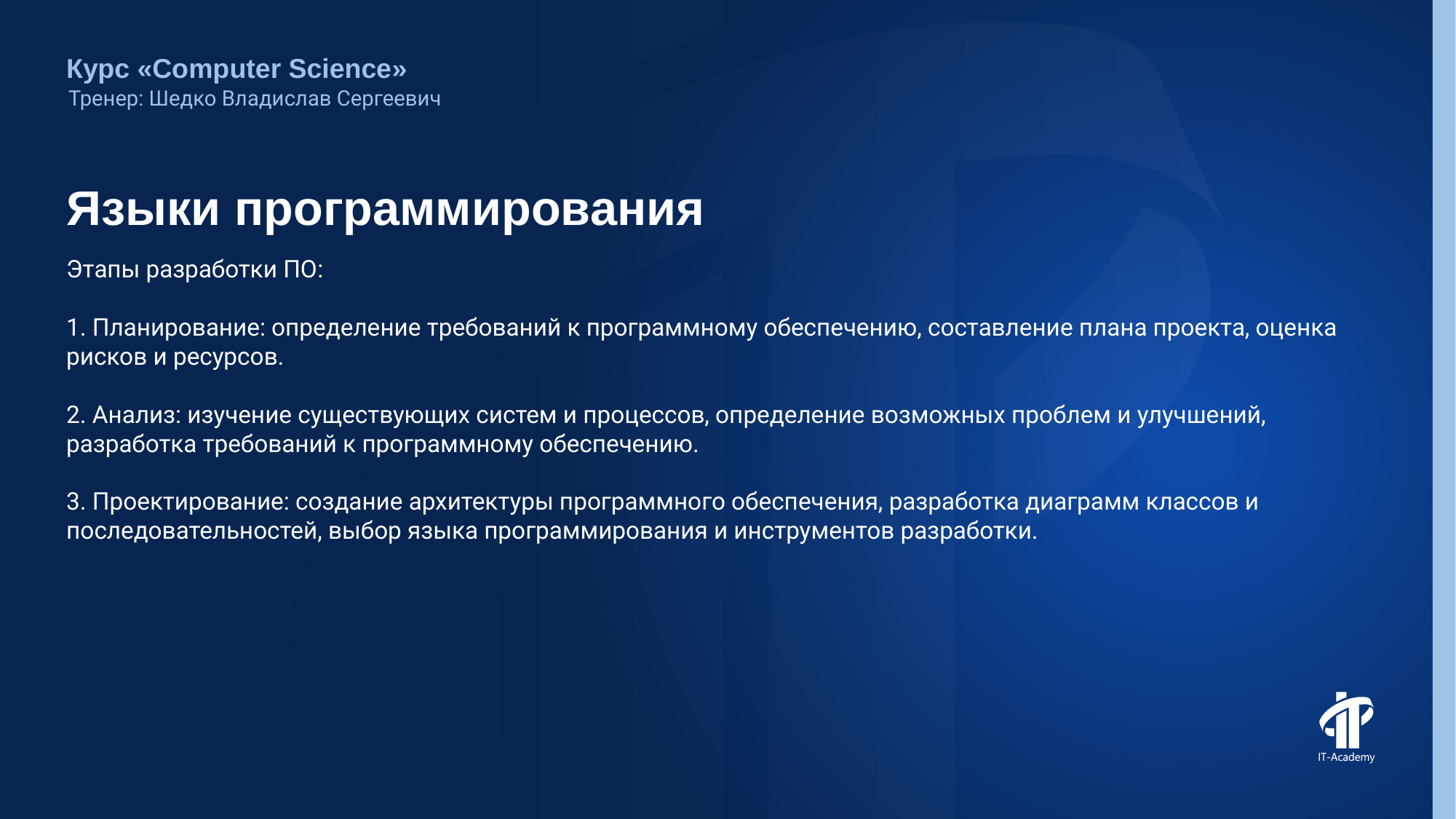

Курс «Computer Science»
Тренер: Шедко Владислав Сергеевич

# Языки программирования
Этапы разработки ПО:

1. Планирование: определение требований к программному обеспечению, составление плана проекта, оценка рисков и ресурсов.

2. Анализ: изучение существующих систем и процессов, определение возможных проблем и улучшений, разработка требований к программному обеспечению.

3. Проектирование: создание архитектуры программного обеспечения, разработка диаграмм классов и последовательностей, выбор языка программирования и инструментов разработки.